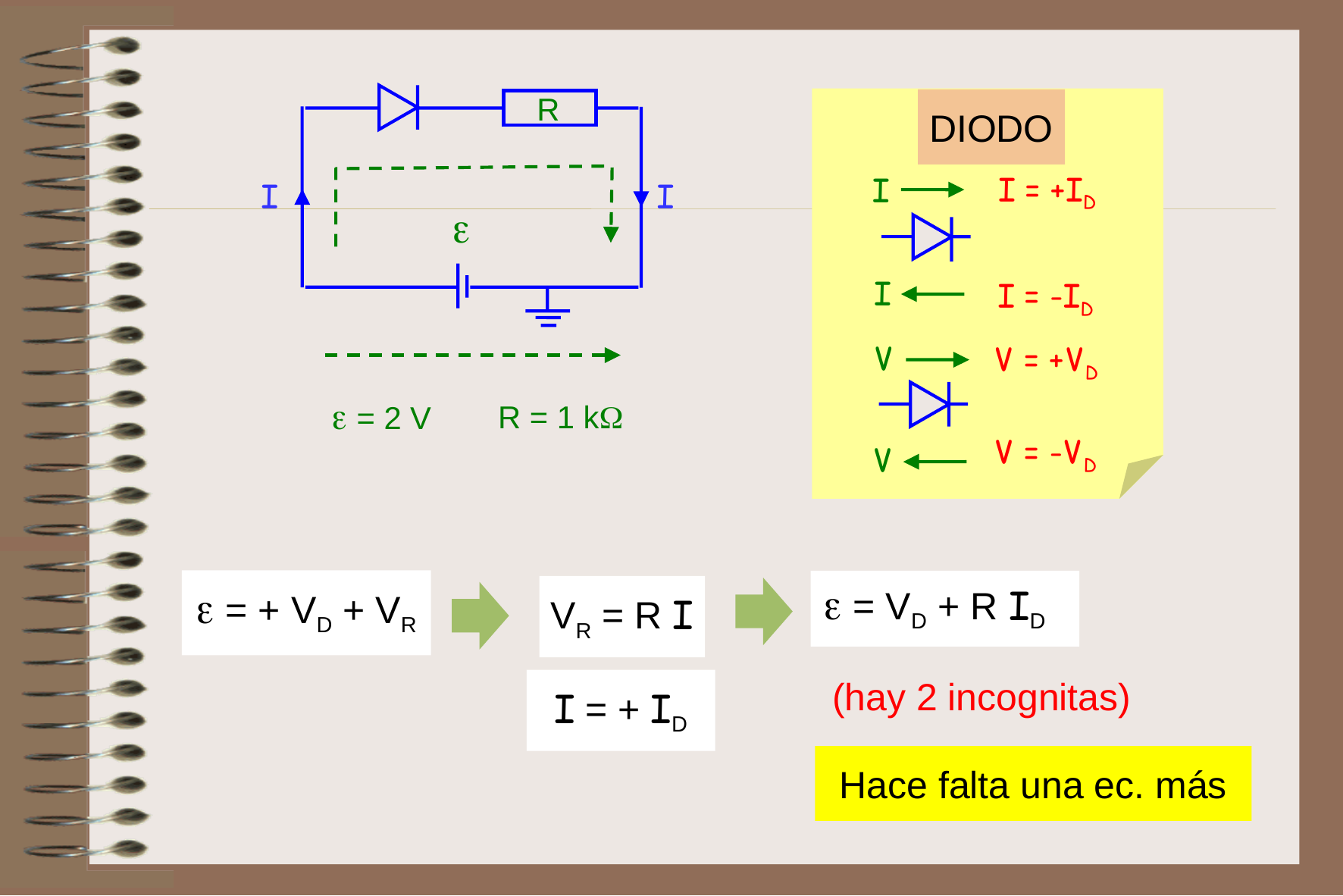

R

ε

ε = 2 V
 R = 1 kΩ

DIODO
I = +ID
I

I
I = -ID

V
V = +VD

V = -VD

V
I

I

ε = VD + R ID
ε = + VD + VR
VR = R I

(hay 2 incognitas)
I = + ID
Hace falta una ec. más